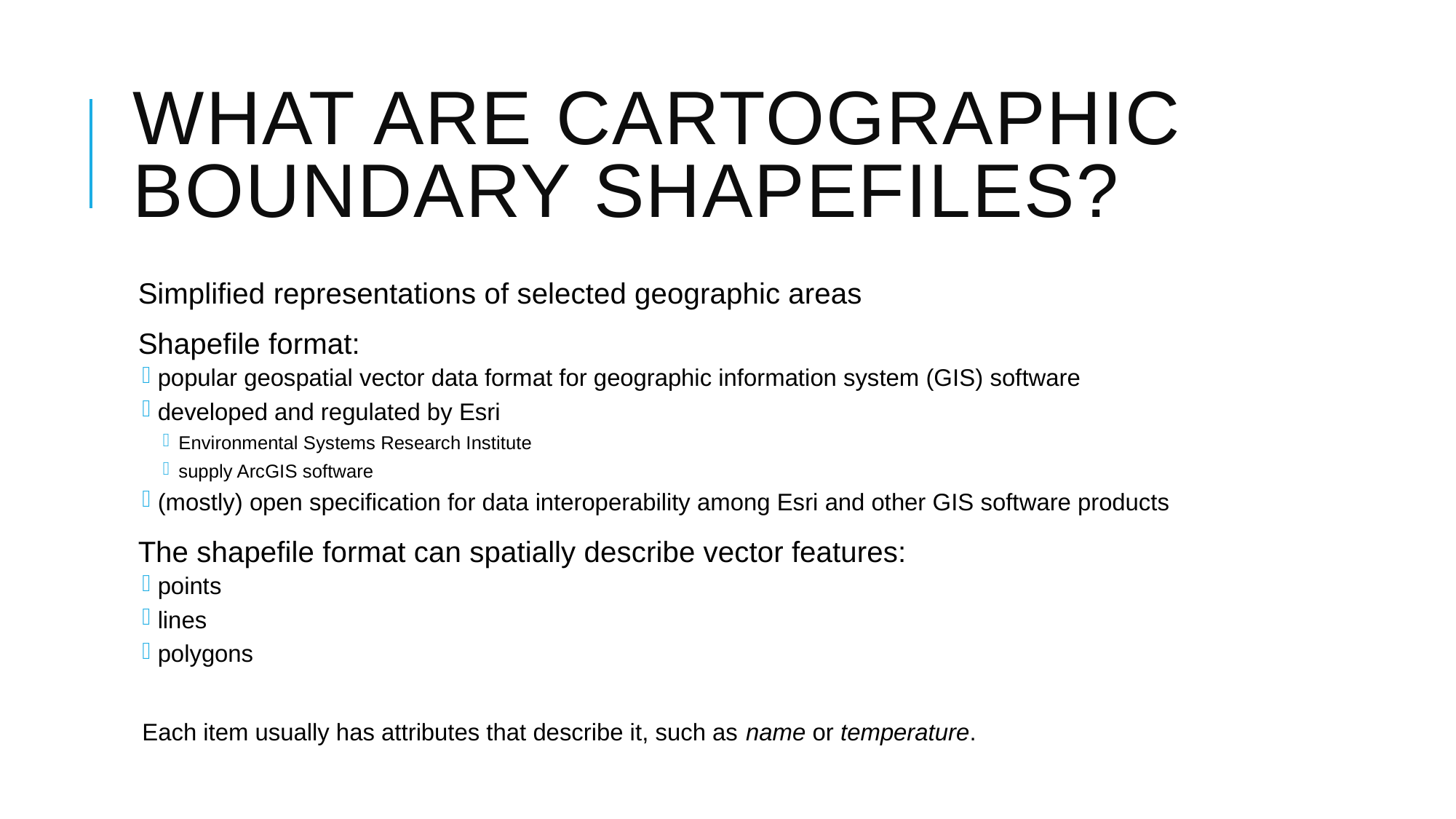

# What are cartographic boundary shapefiles?
Simplified representations of selected geographic areas
Shapefile format:
popular geospatial vector data format for geographic information system (GIS) software
developed and regulated by Esri
Environmental Systems Research Institute
supply ArcGIS software
(mostly) open specification for data interoperability among Esri and other GIS software products
The shapefile format can spatially describe vector features:
points
lines
polygons

Each item usually has attributes that describe it, such as name or temperature.